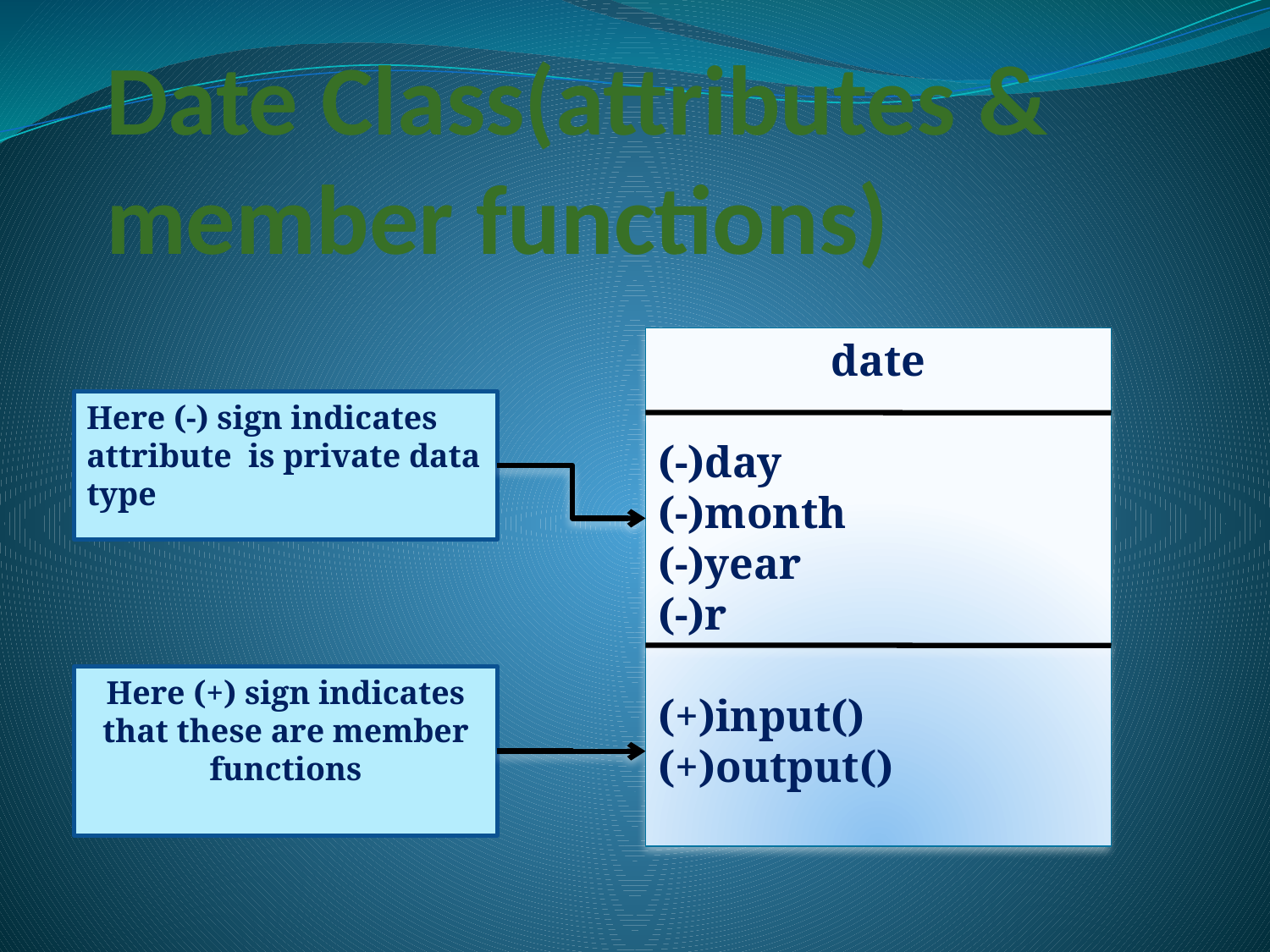

# Date Class(attributes & member functions)
date

(-)day
(-)month
(-)year
(-)r

(+)input()
(+)output()
Here (-) sign indicates attribute  is private data
type
Here (+) sign indicates that these are member functions